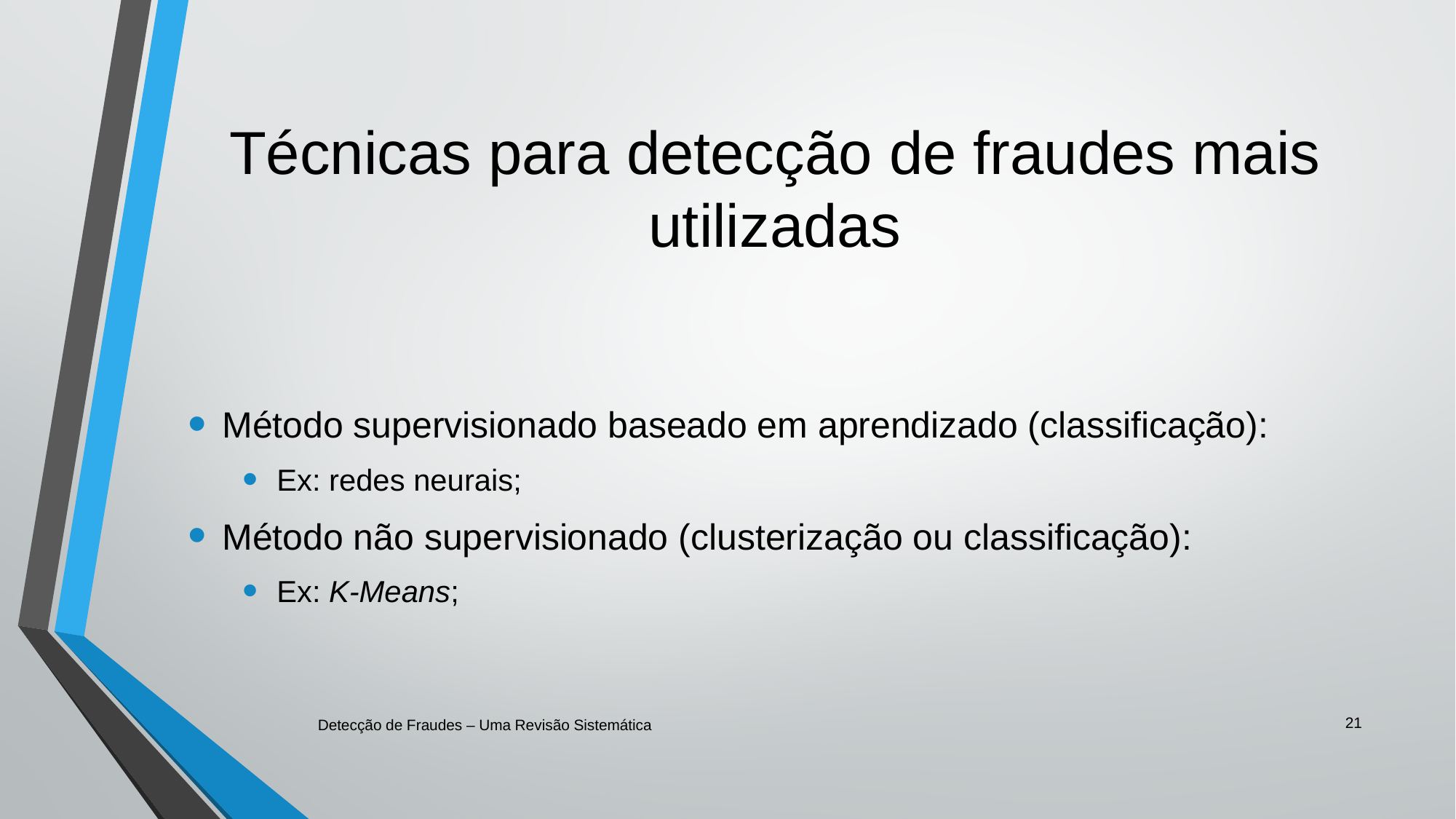

# Técnicas para detecção de fraudes mais utilizadas
Método supervisionado baseado em aprendizado (classificação):
Ex: redes neurais;
Método não supervisionado (clusterização ou classificação):
Ex: K-Means;
21
Detecção de Fraudes – Uma Revisão Sistemática